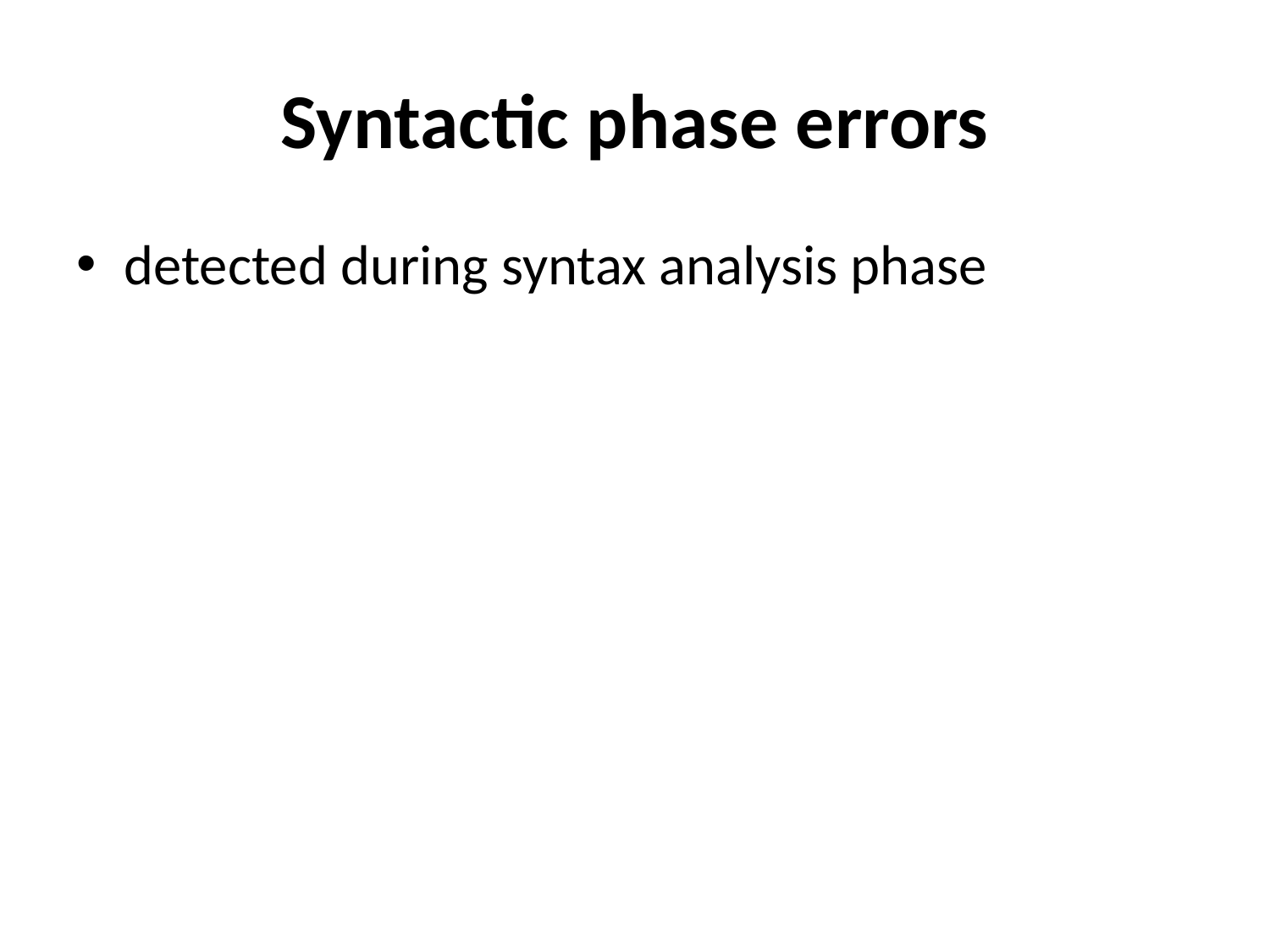

# Syntactic phase errors
detected during syntax analysis phase